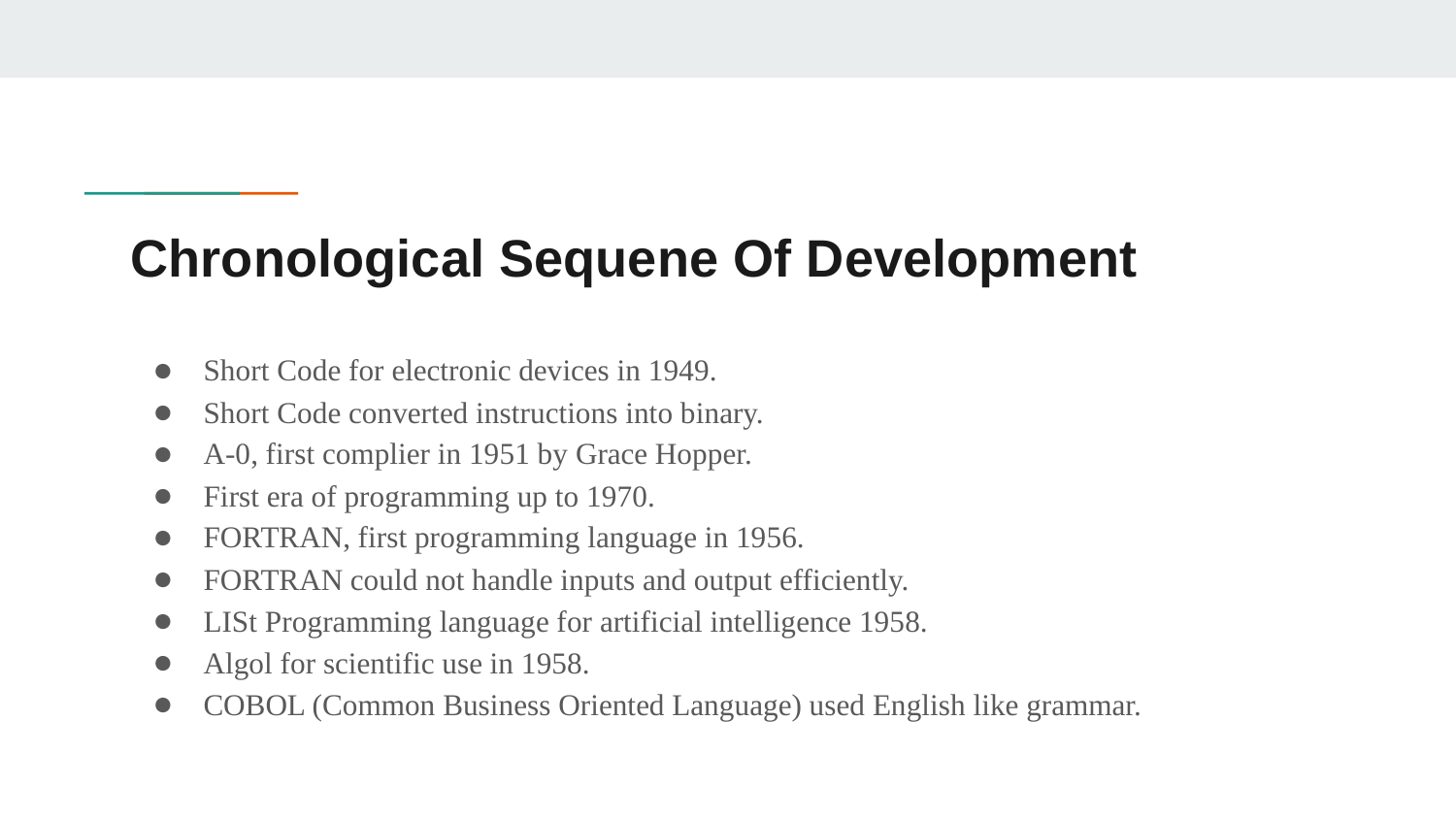

# Chronological Sequene Of Development
Short Code for electronic devices in 1949.
Short Code converted instructions into binary.
A-0, first complier in 1951 by Grace Hopper.
First era of programming up to 1970.
FORTRAN, first programming language in 1956.
FORTRAN could not handle inputs and output efficiently.
LISt Programming language for artificial intelligence 1958.
Algol for scientific use in 1958.
COBOL (Common Business Oriented Language) used English like grammar.